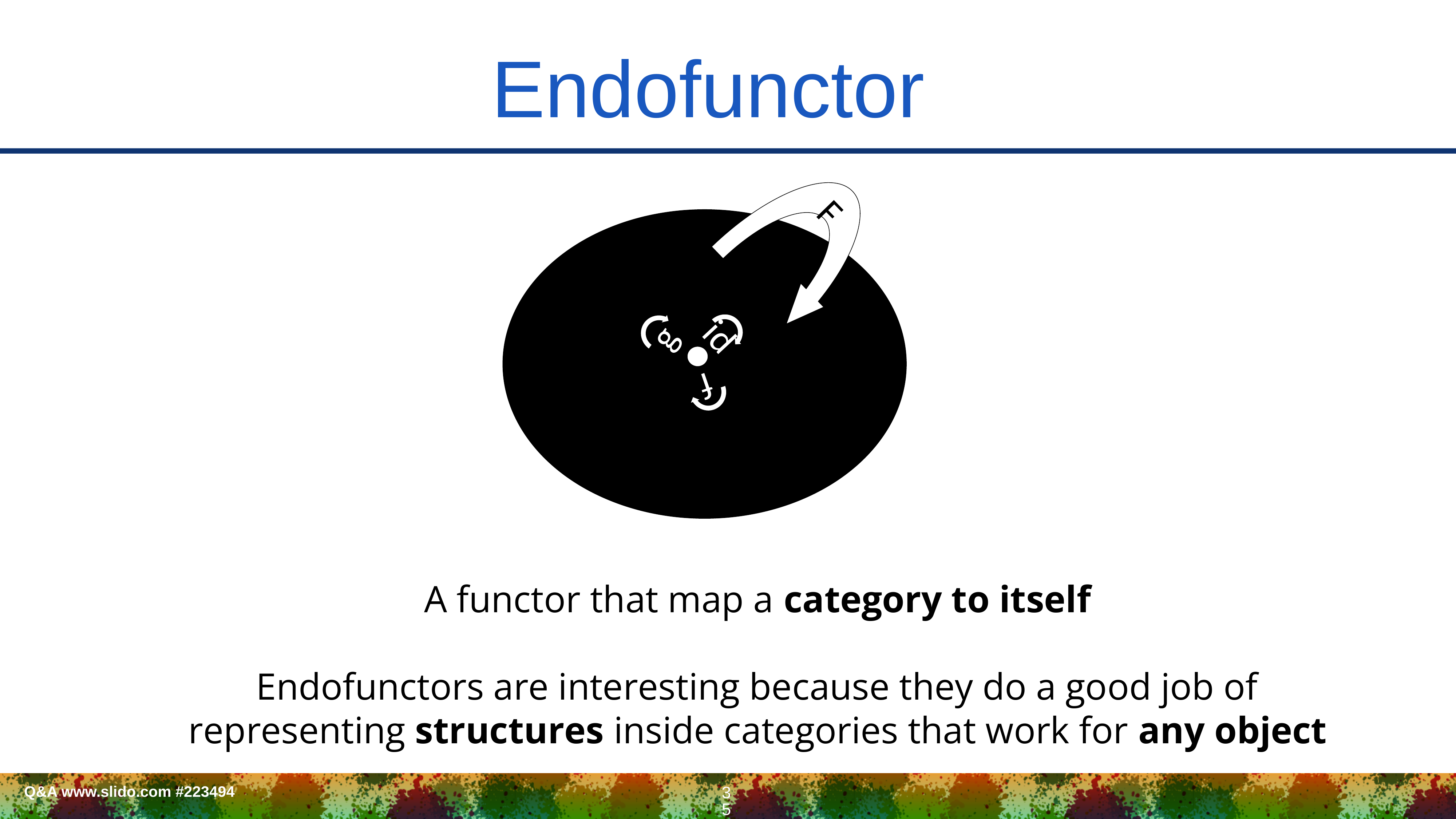

# Endofunctor
F

id
g

f
A functor that map a category to itself
Endofunctors are interesting because they do a good job of representing structures inside categories that work for any object
Q&A www.slido.com #223494

35